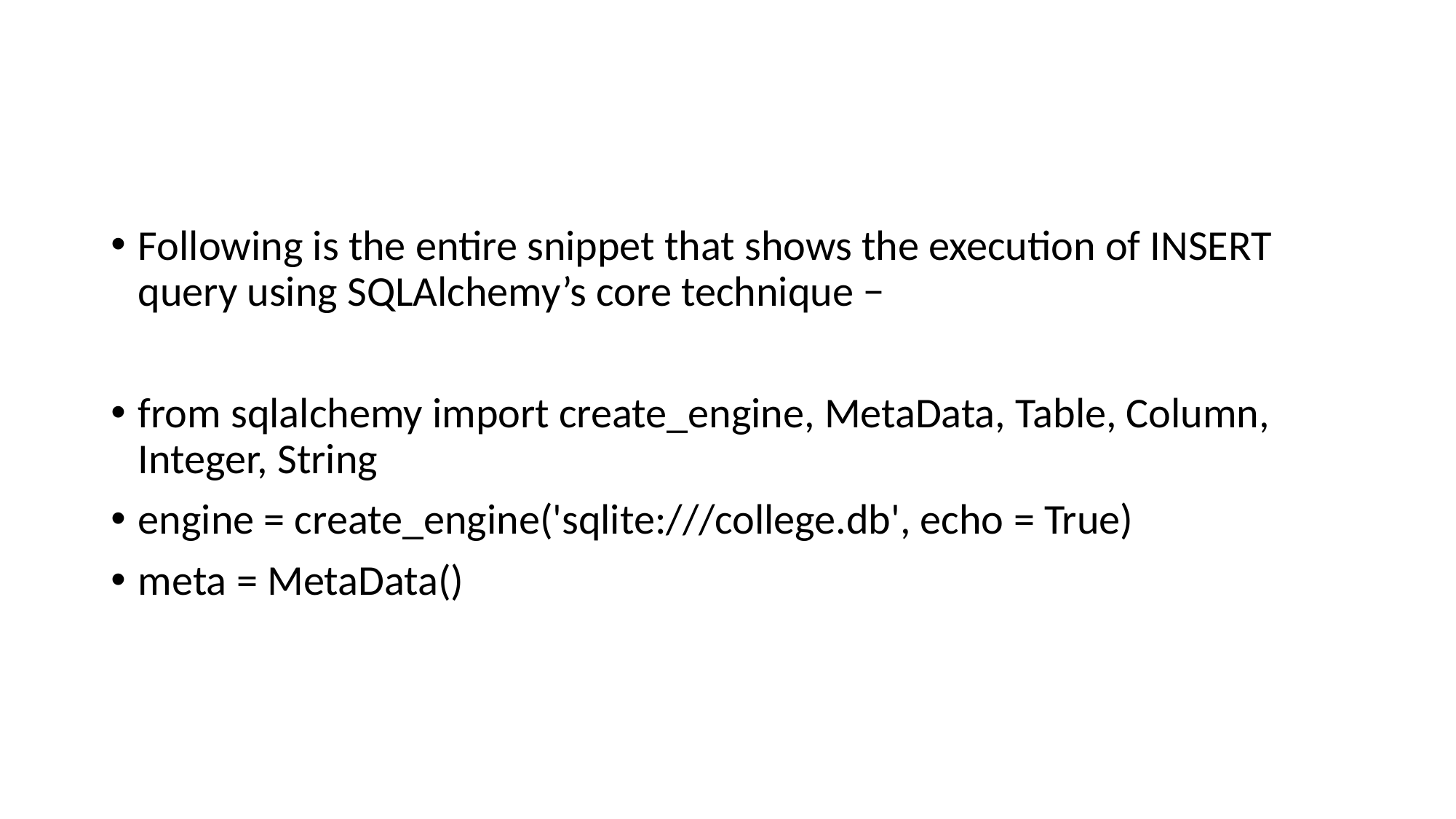

#
Following is the entire snippet that shows the execution of INSERT query using SQLAlchemy’s core technique −

from sqlalchemy import create_engine, MetaData, Table, Column, Integer, String
engine = create_engine('sqlite:///college.db', echo = True)
meta = MetaData()